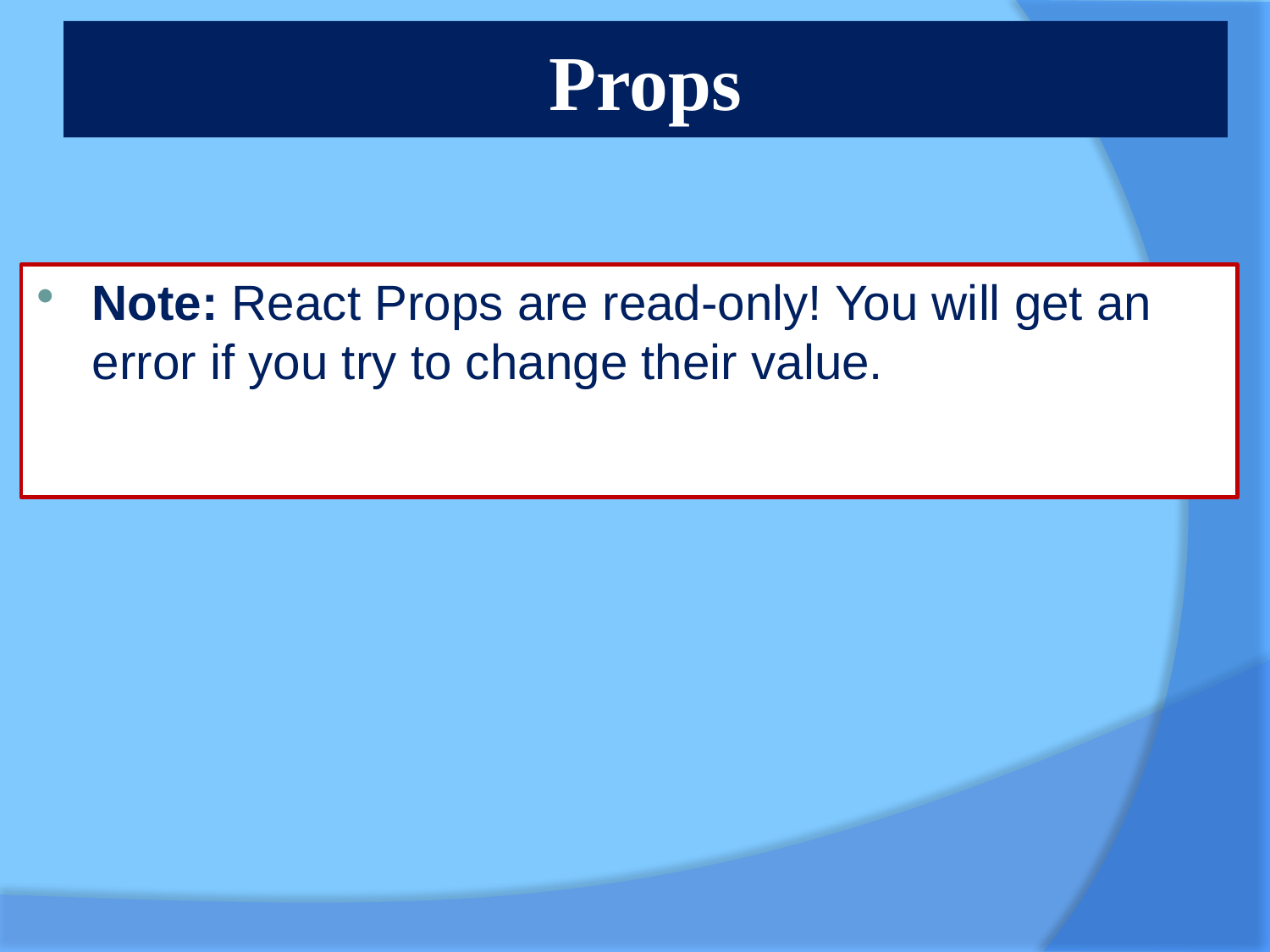

# Props
Note: React Props are read-only! You will get an error if you try to change their value.